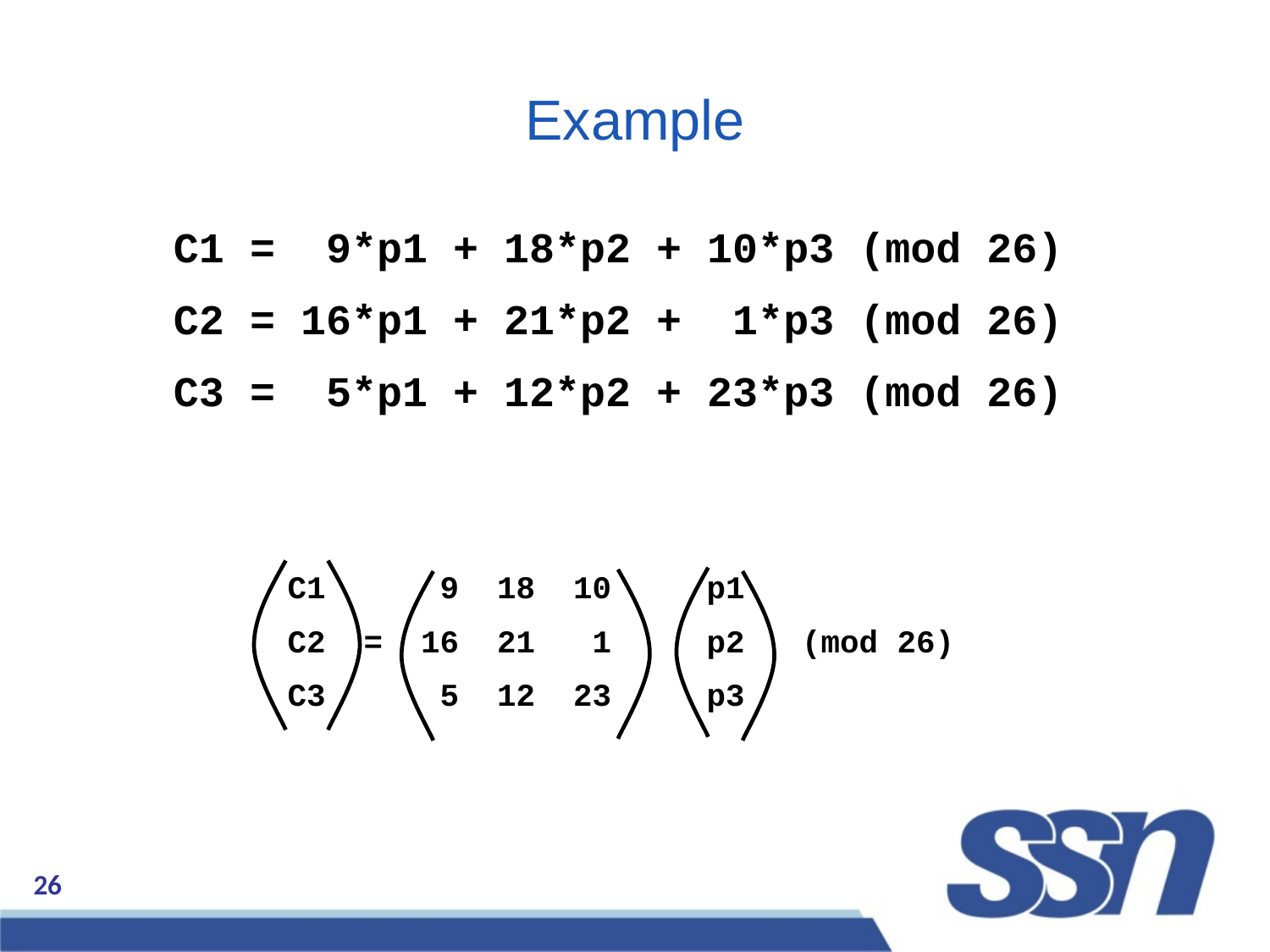

# Example
C1 =  9*p1 + 18*p2 + 10*p3 (mod 26)
C2 = 16*p1 + 21*p2 +  1*p3 (mod 26)
C3 =  5*p1 + 12*p2 + 23*p3 (mod 26)

C1      9  18  10     p1
C2  =  16  21   1     p2   (mod 26)
C3      5  12  23     p3